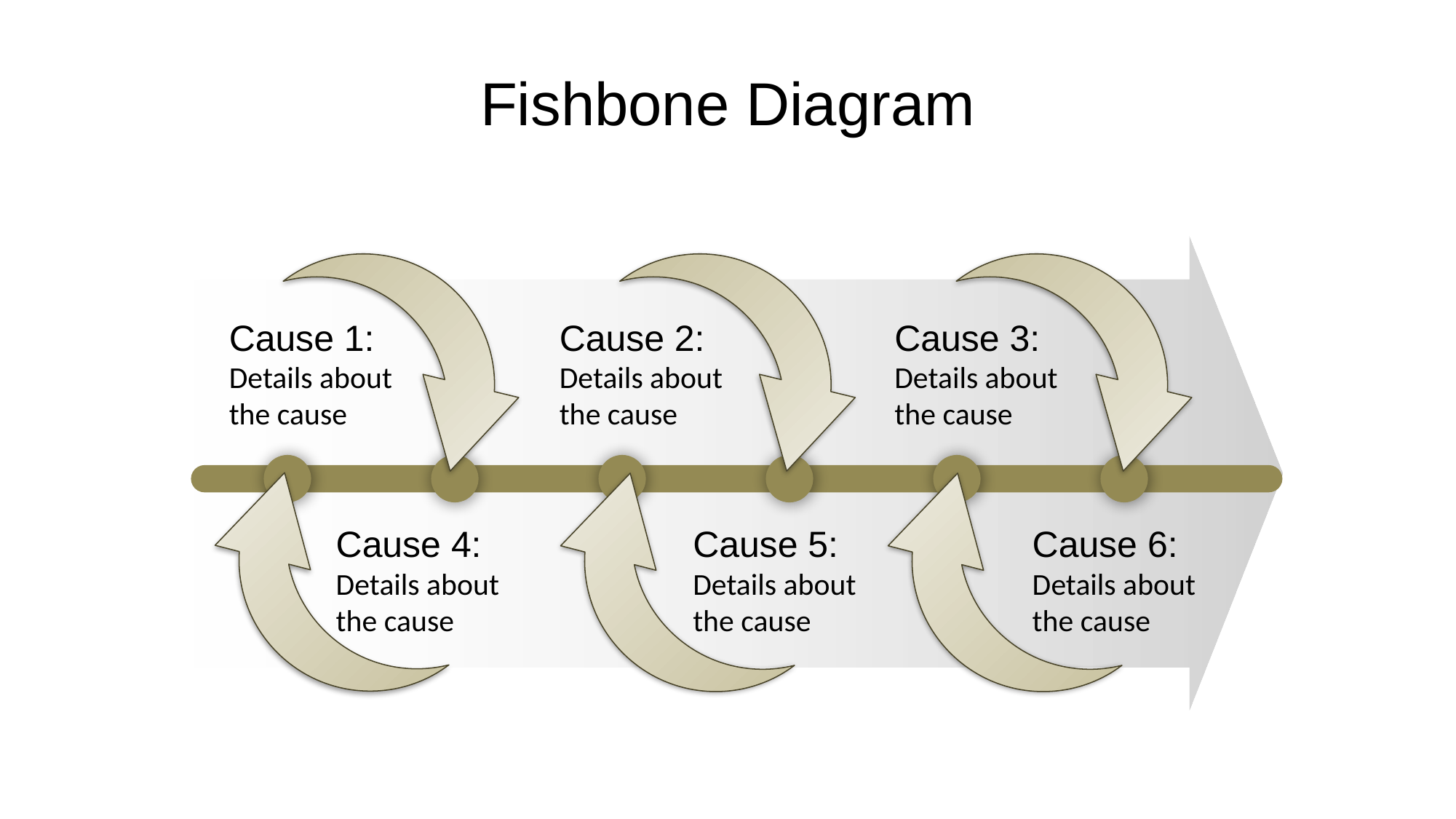

# Fishbone Diagram

Cause 1: Details about the cause
Cause 2: Details about the cause
Cause 3: Details about the cause

Cause 4: Details about the cause
Cause 5: Details about the cause
Cause 6: Details about the cause